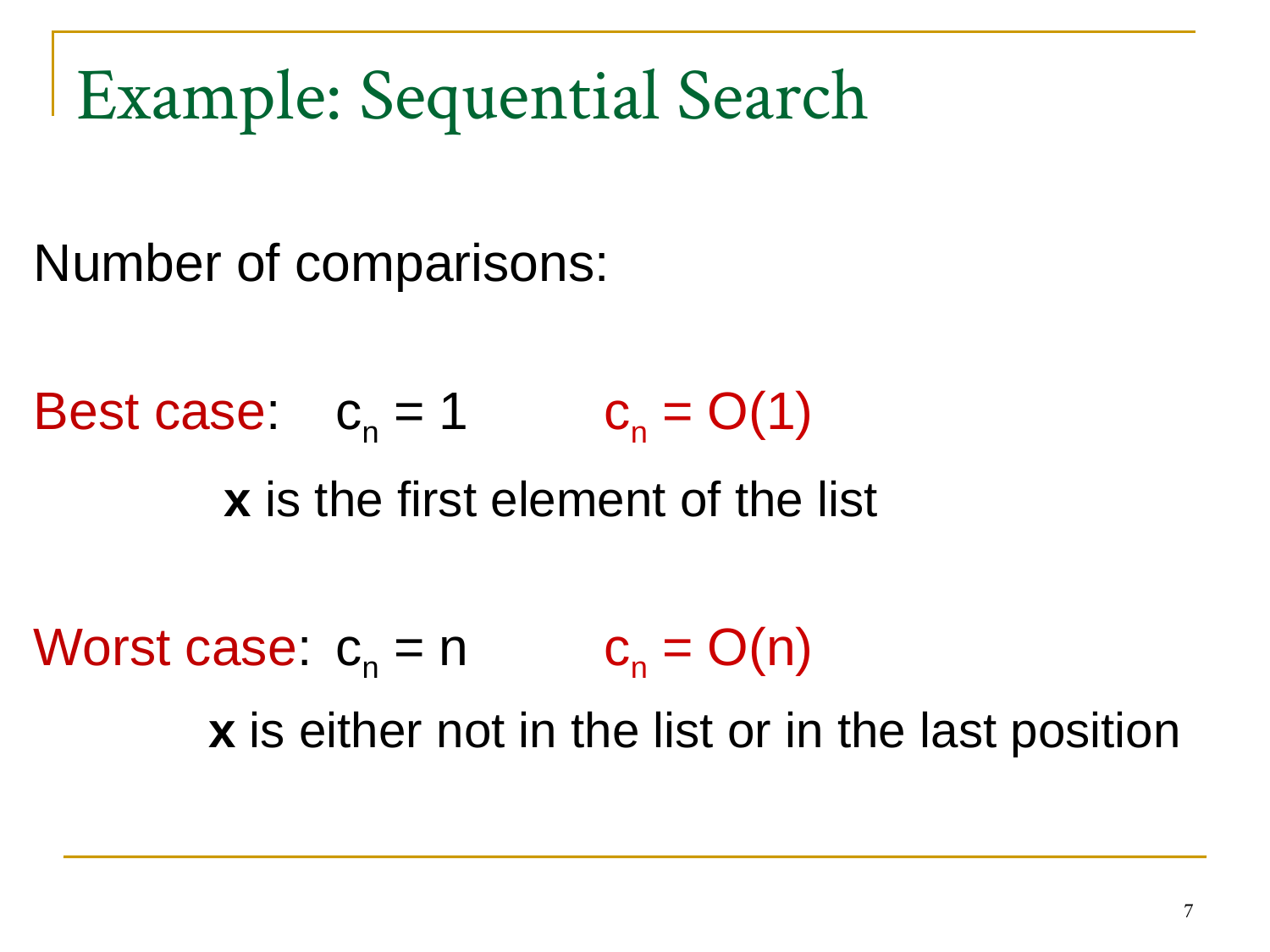

# Example: Sequential Search
Number of comparisons:

Best case: 	cn = 1	 cn = O(1)
		 x is the first element of the list

Worst case: 	cn = n	 cn = O(n)
		x is either not in the list or in the last position
7